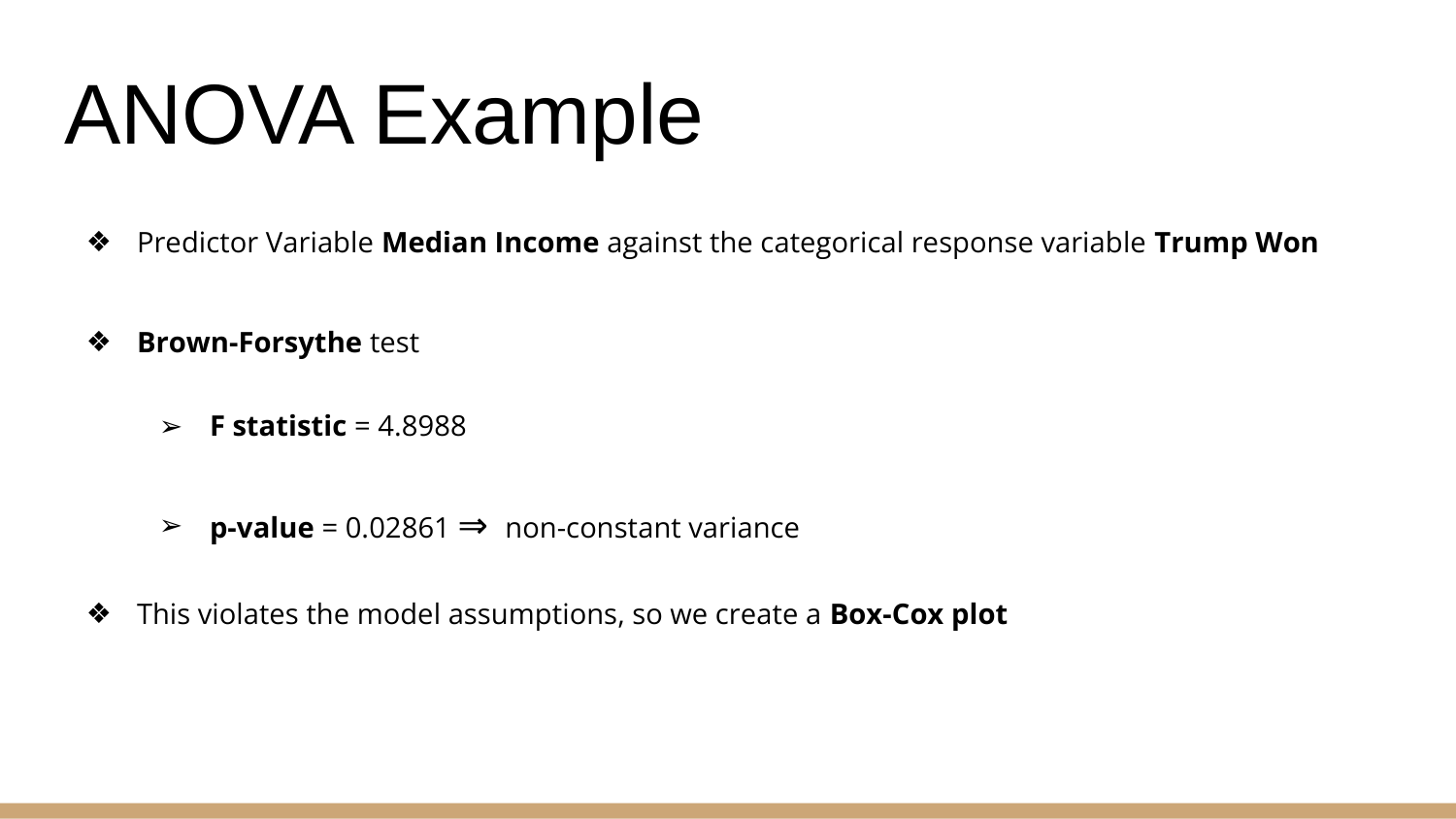

# ANOVA Example
Predictor Variable Median Income against the categorical response variable Trump Won
Brown-Forsythe test
F statistic = 4.8988
p-value = 0.02861 ⇒  non-constant variance
This violates the model assumptions, so we create a Box-Cox plot